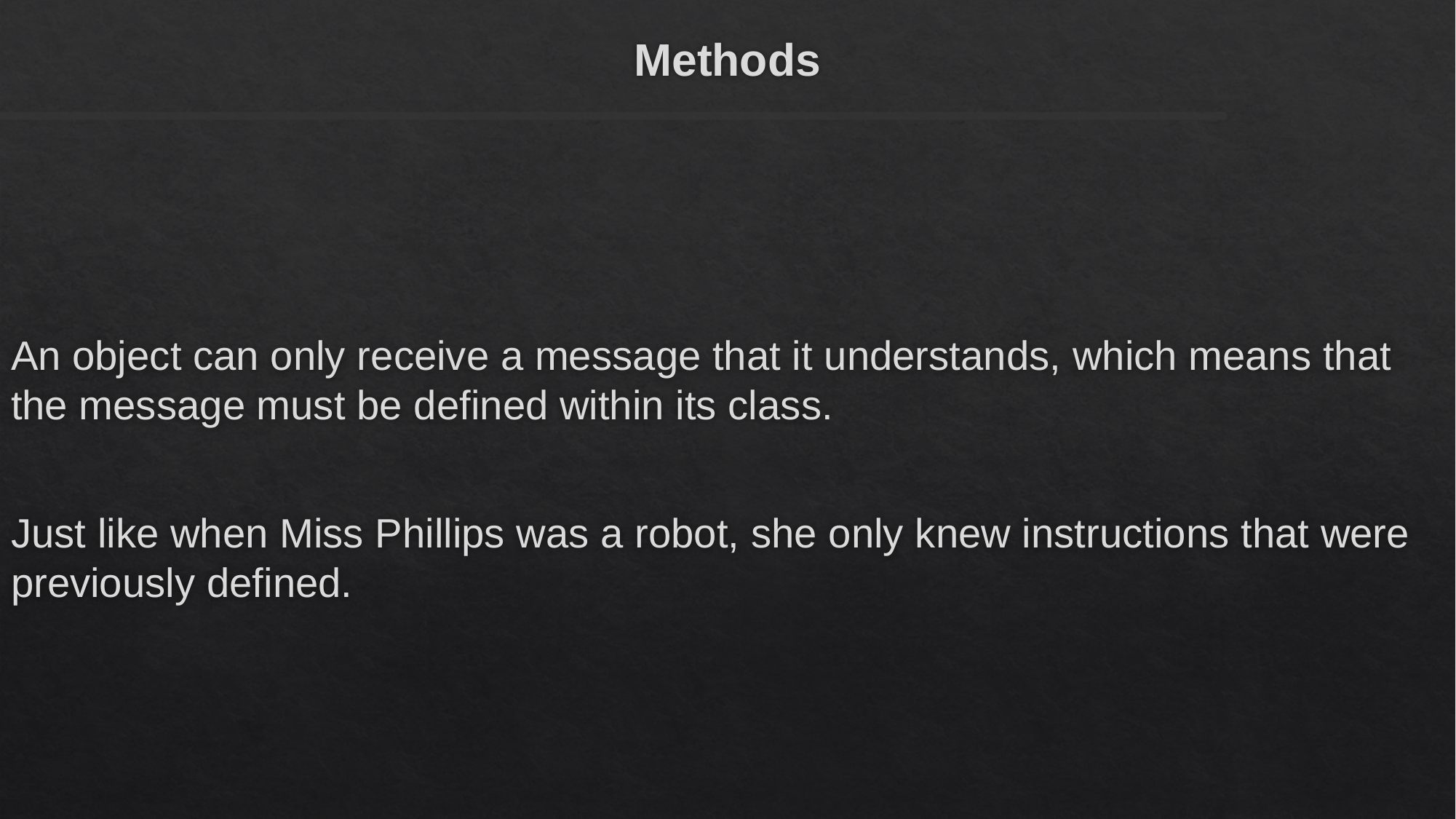

# Methods
An object can only receive a message that it understands, which means that the message must be defined within its class.

Just like when Miss Phillips was a robot, she only knew instructions that were previously defined.